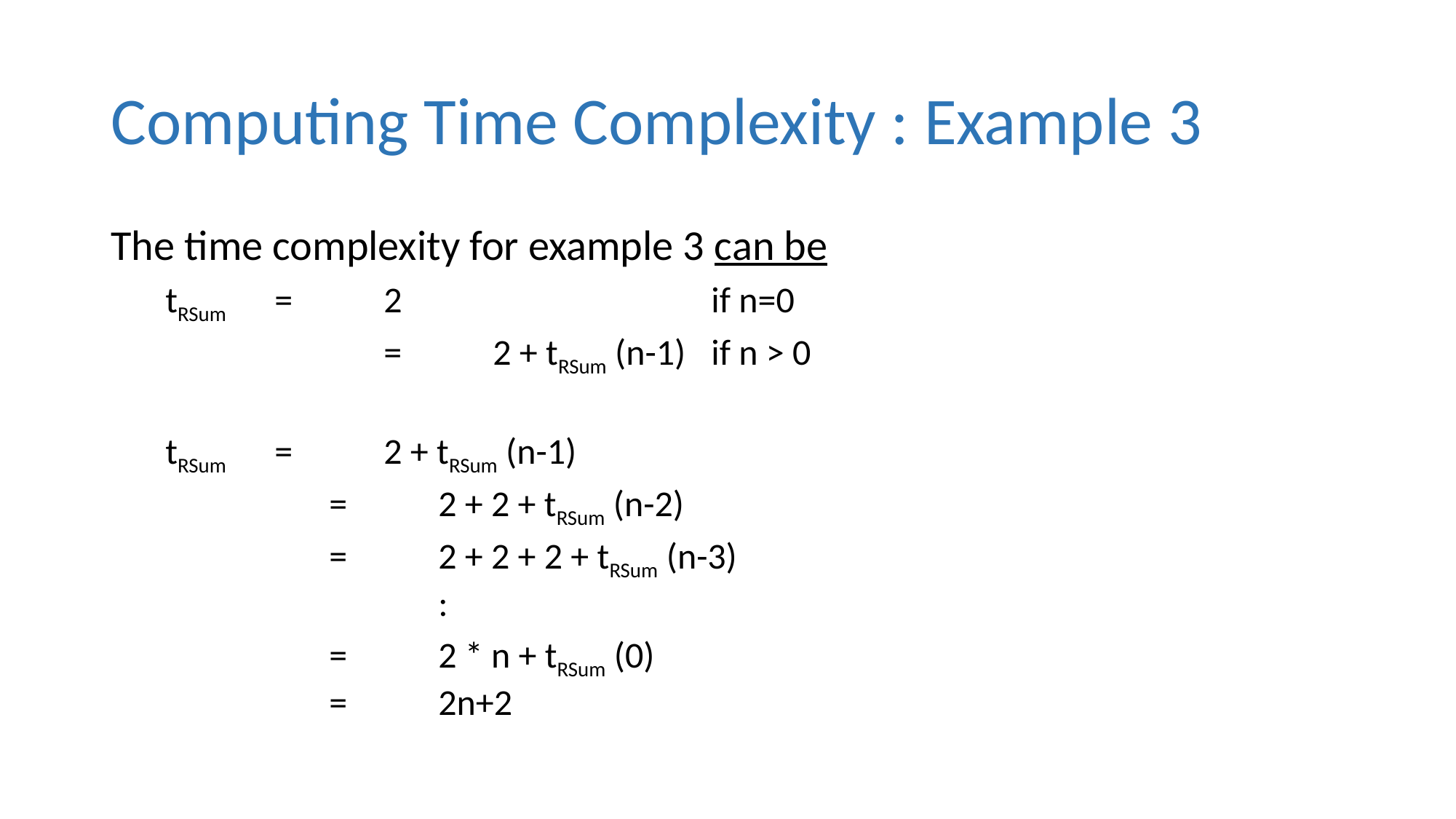

# Computing Time Complexity : Example 3
The time complexity for example 3 can be
tRSum 	= 	2 			if n=0
		=	2 + tRSum (n-1)	if n > 0

tRSum 	=  	2 + tRSum (n-1)
	= 	2 + 2 + tRSum (n-2)
	= 	2 + 2 + 2 + tRSum (n-3)
		:
	= 	2 * n + tRSum (0)
	= 	2n+2